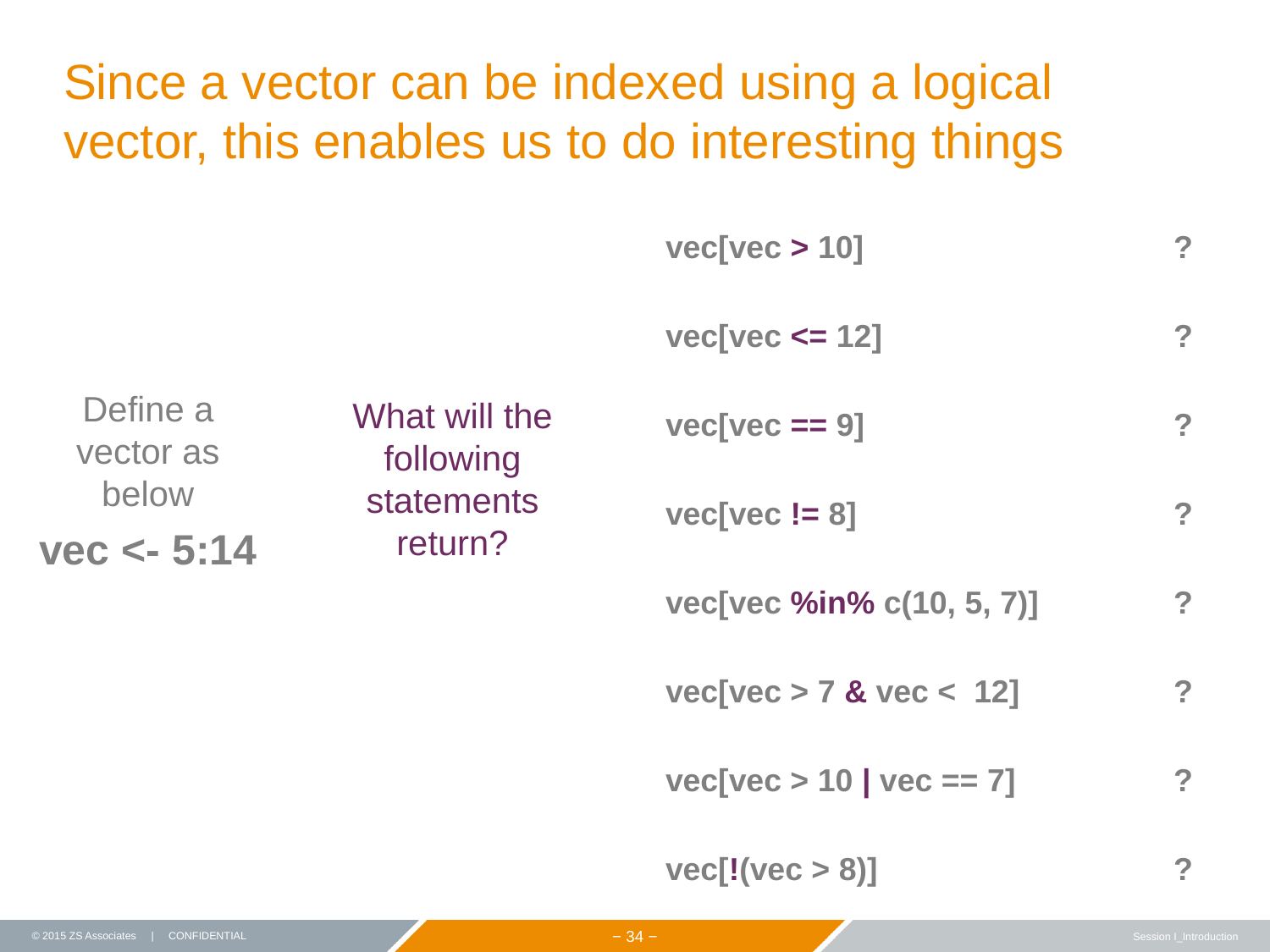

# Since a vector can be indexed using a logical vector, this enables us to do interesting things
vec[vec > 10]			?

vec[vec <= 12]			?

vec[vec == 9]			?

vec[vec != 8]			?

vec[vec %in% c(10, 5, 7)]		?

vec[vec > 7 & vec <  12]		?

vec[vec > 10 | vec == 7]		?

vec[!(vec > 8)]			?
Define a vector as below
vec <- 5:14
What will the following statements return?